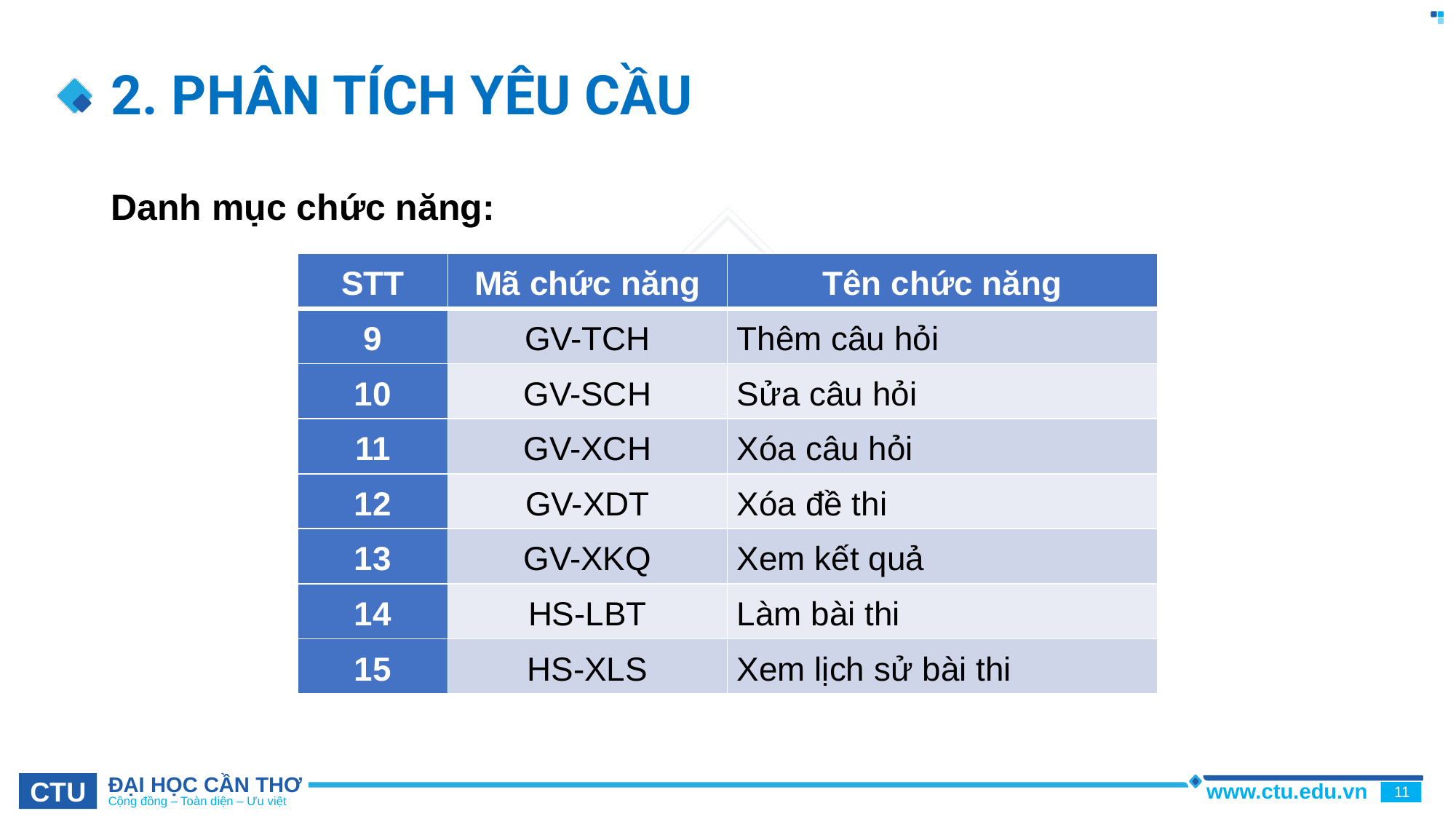

# 2. PHÂN TÍCH YÊU CẦU
Danh mục chức năng:
| STT | Mã chức năng | Tên chức năng |
| --- | --- | --- |
| 9 | GV-TCH | Thêm câu hỏi |
| 10 | GV-SCH | Sửa câu hỏi |
| 11 | GV-XCH | Xóa câu hỏi |
| 12 | GV-XDT | Xóa đề thi |
| 13 | GV-XKQ | Xem kết quả |
| 14 | HS-LBT | Làm bài thi |
| 15 | HS-XLS | Xem lịch sử bài thi |